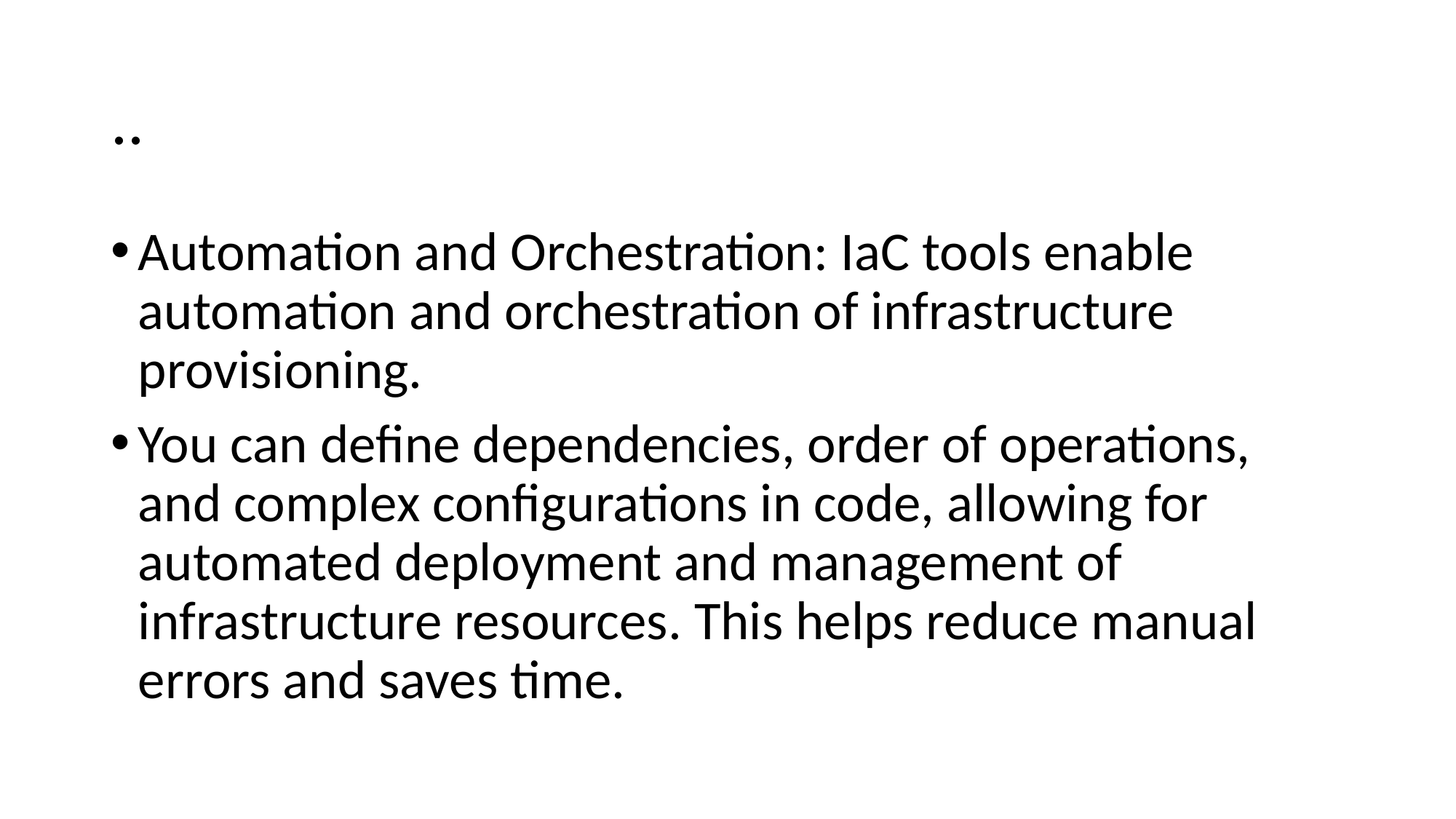

# ..
Automation and Orchestration: IaC tools enable automation and orchestration of infrastructure provisioning.
You can define dependencies, order of operations, and complex configurations in code, allowing for automated deployment and management of infrastructure resources. This helps reduce manual errors and saves time.